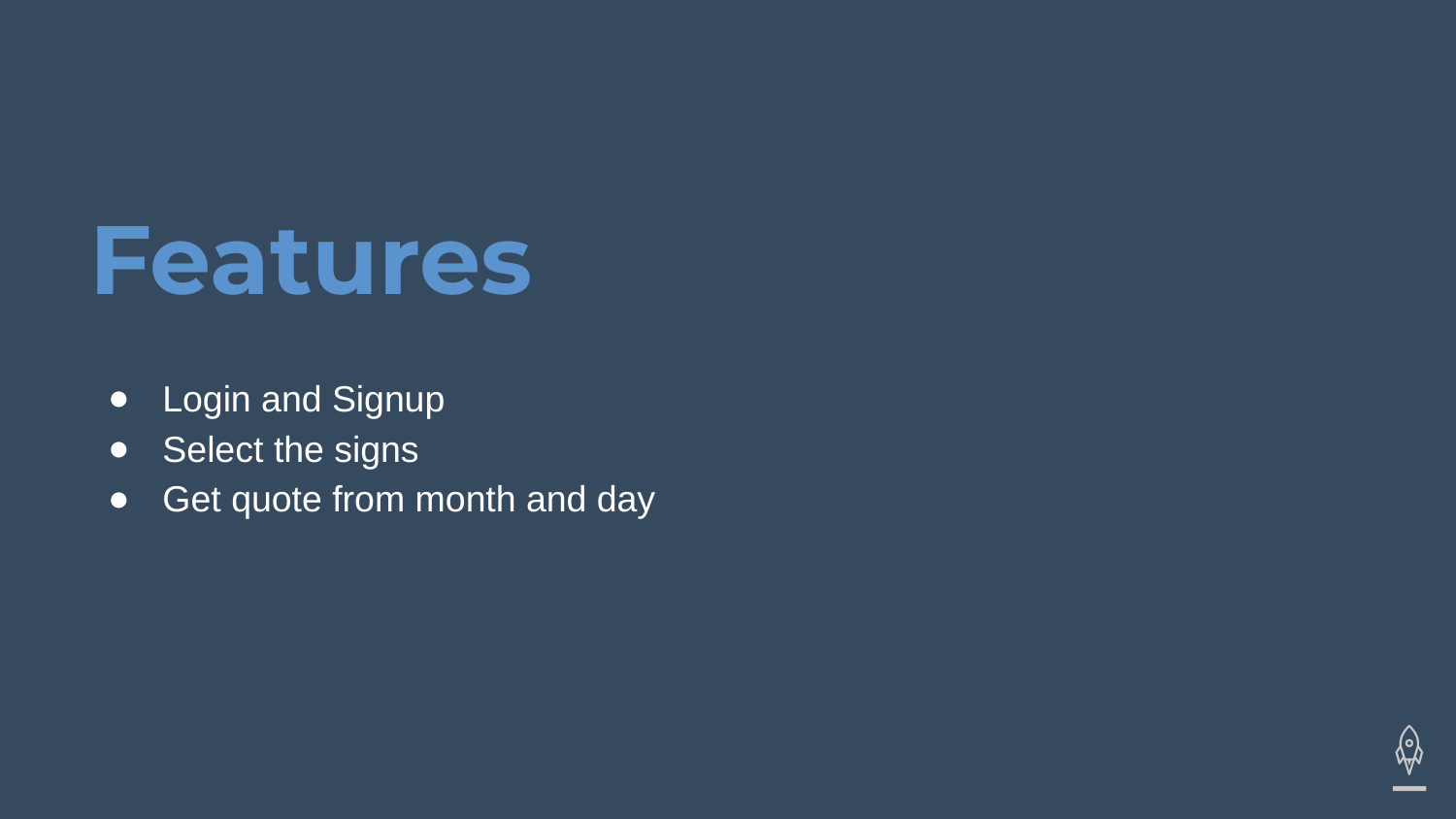

# Features
Login and Signup
Select the signs
Get quote from month and day